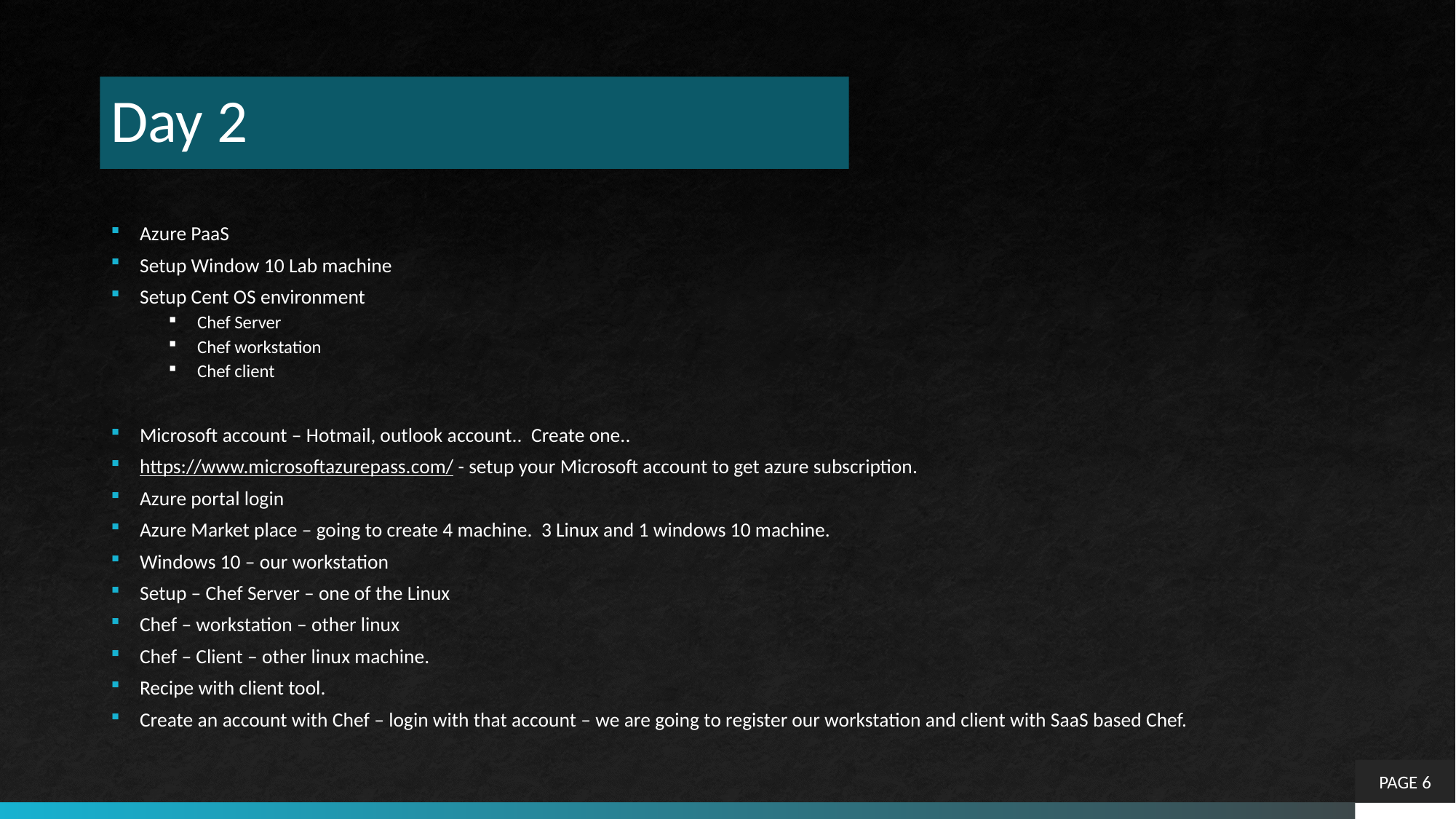

# Day 2
Azure PaaS
Setup Window 10 Lab machine
Setup Cent OS environment
Chef Server
Chef workstation
Chef client

Microsoft account – Hotmail, outlook account..  Create one..
https://www.microsoftazurepass.com/ - setup your Microsoft account to get azure subscription.
Azure portal login
Azure Market place – going to create 4 machine.  3 Linux and 1 windows 10 machine.
Windows 10 – our workstation
Setup – Chef Server – one of the Linux
Chef – workstation – other linux
Chef – Client – other linux machine.
Recipe with client tool.
Create an account with Chef – login with that account – we are going to register our workstation and client with SaaS based Chef.

PAGE 6